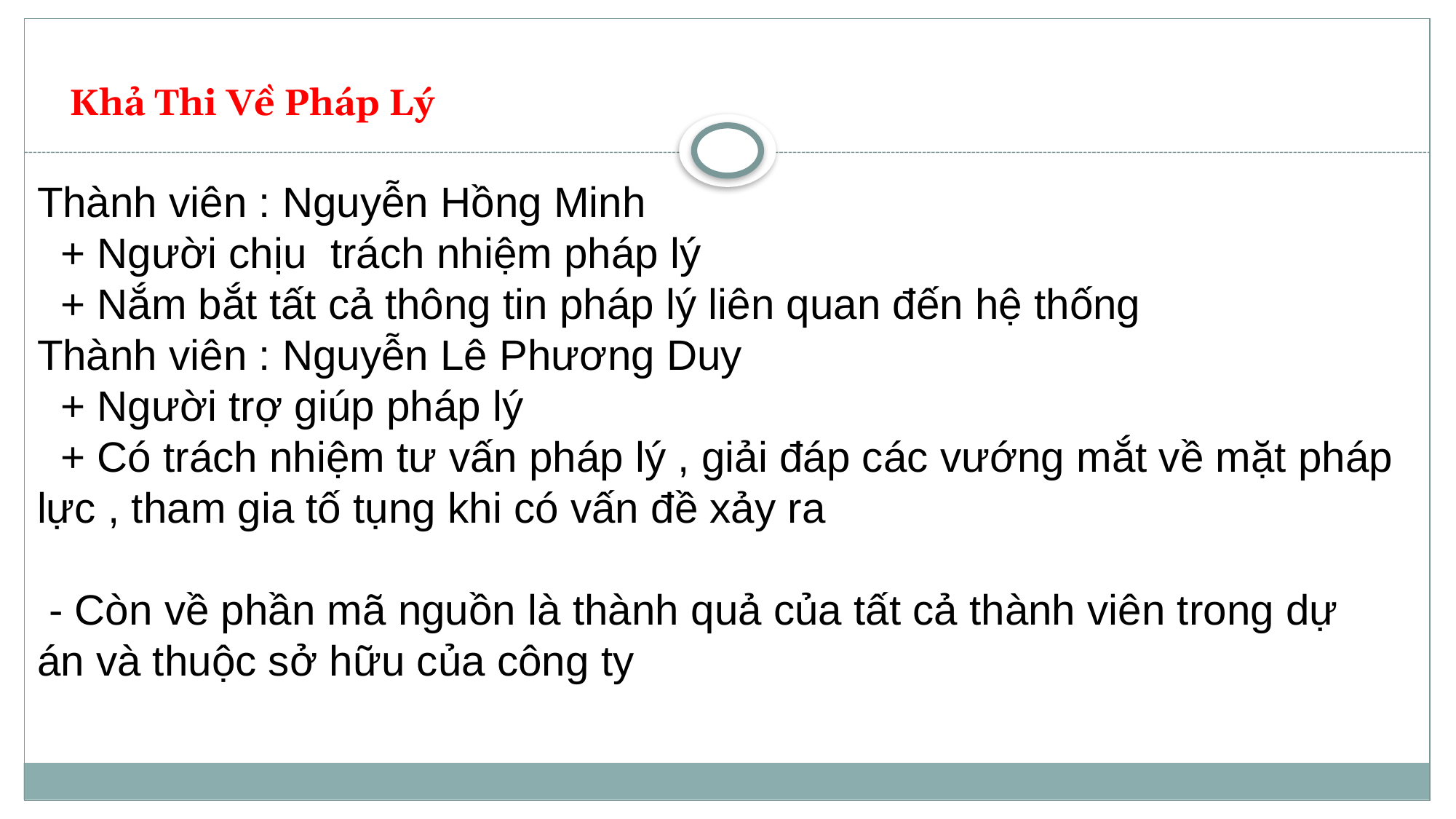

# Khả Thi Về Pháp Lý
Thành viên : Nguyễn Hồng Minh
  + Người chịu  trách nhiệm pháp lý
  + Nắm bắt tất cả thông tin pháp lý liên quan đến hệ thống
Thành viên : Nguyễn Lê Phương Duy
  + Người trợ giúp pháp lý
  + Có trách nhiệm tư vấn pháp lý , giải đáp các vướng mắt về mặt pháp lực , tham gia tố tụng khi có vấn đề xảy ra

 - Còn về phần mã nguồn là thành quả của tất cả thành viên trong dự án và thuộc sở hữu của công ty